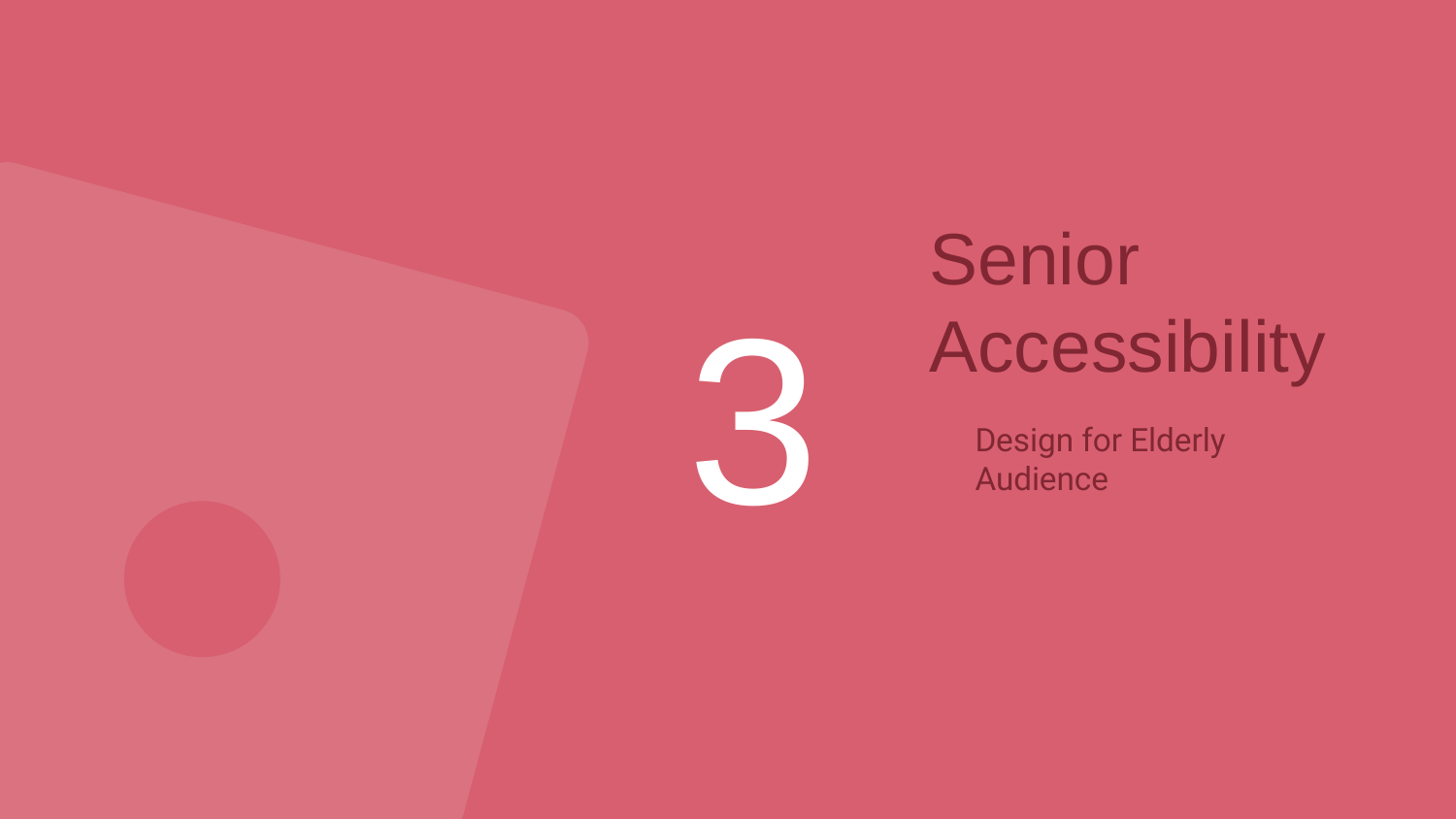

# Senior Accessibility
3
Design for Elderly Audience